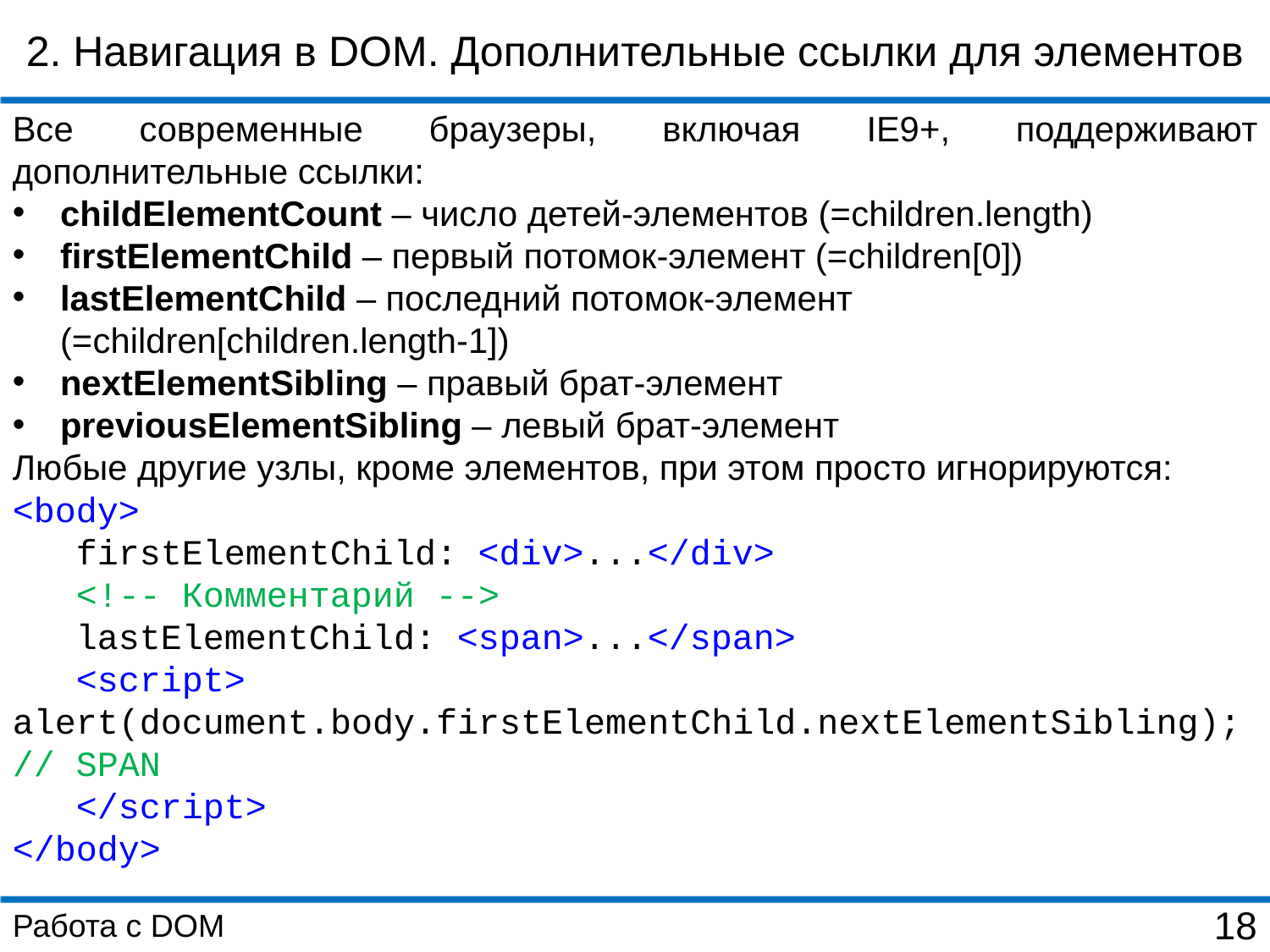

2. Навигация в DOM. Дополнительные ссылки для элементов
Все современные браузеры, включая IE9+, поддерживают дополнительные ссылки:
childElementCount – число детей-элементов (=children.length)
firstElementChild – первый потомок-элемент (=children[0])
lastElementChild – последний потомок-элемент (=children[children.length-1])
nextElementSibling – правый брат-элемент
previousElementSibling – левый брат-элемент
Любые другие узлы, кроме элементов, при этом просто игнорируются:
<body>
   firstElementChild: <div>...</div>
   <!-- Комментарий -->
   lastElementChild: <span>...</span>
   <script>
alert(document.body.firstElementChild.nextElementSibling); // SPAN
   </script>
</body>
Работа с DOM
18